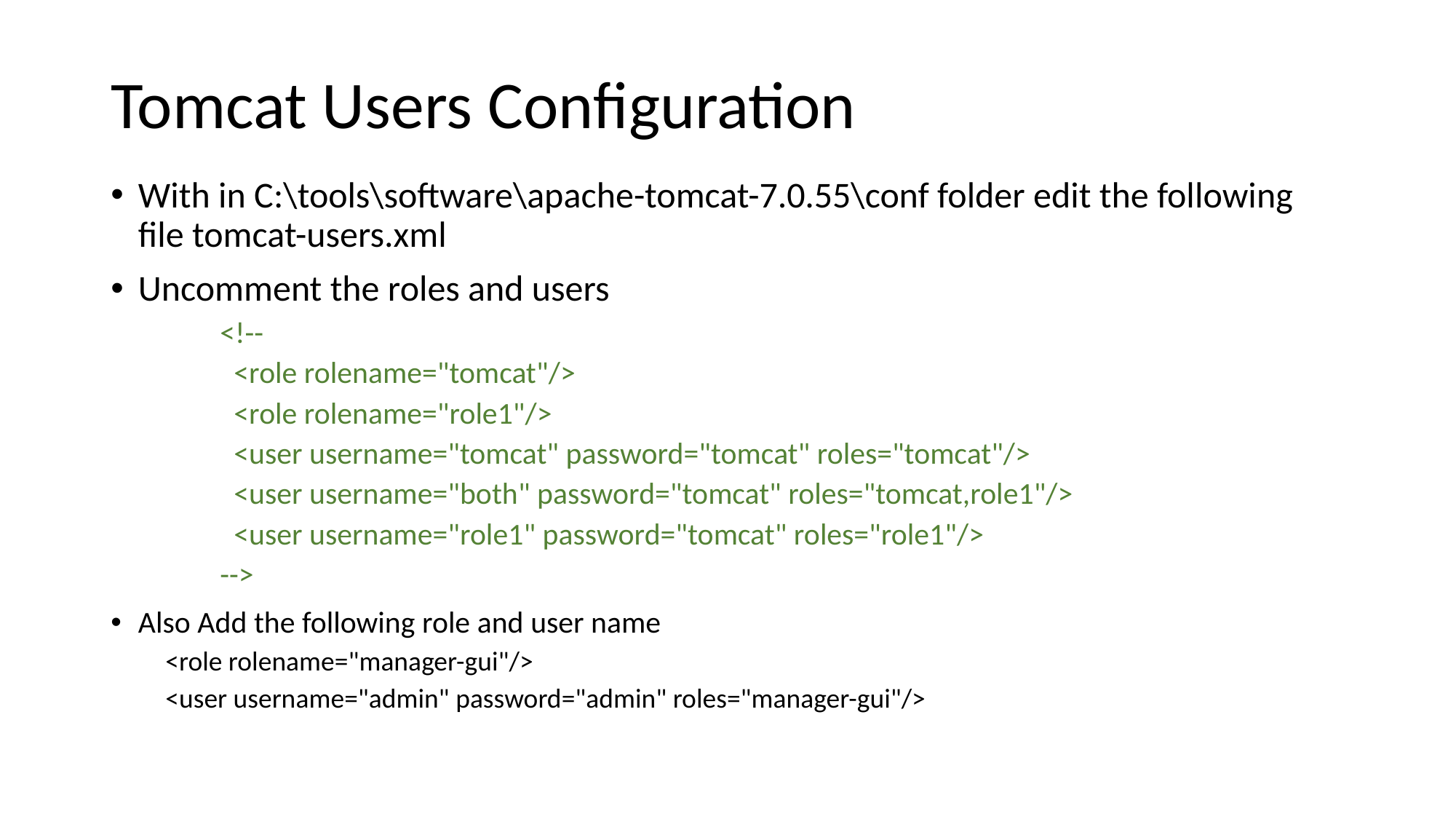

# Tomcat Users Configuration
With in C:\tools\software\apache-tomcat-7.0.55\conf folder edit the following file tomcat-users.xml
Uncomment the roles and users
<!--
  <role rolename="tomcat"/>
  <role rolename="role1"/>
  <user username="tomcat" password="tomcat" roles="tomcat"/>
  <user username="both" password="tomcat" roles="tomcat,role1"/>
  <user username="role1" password="tomcat" roles="role1"/>
-->
Also Add the following role and user name
<role rolename="manager-gui"/>
<user username="admin" password="admin" roles="manager-gui"/>